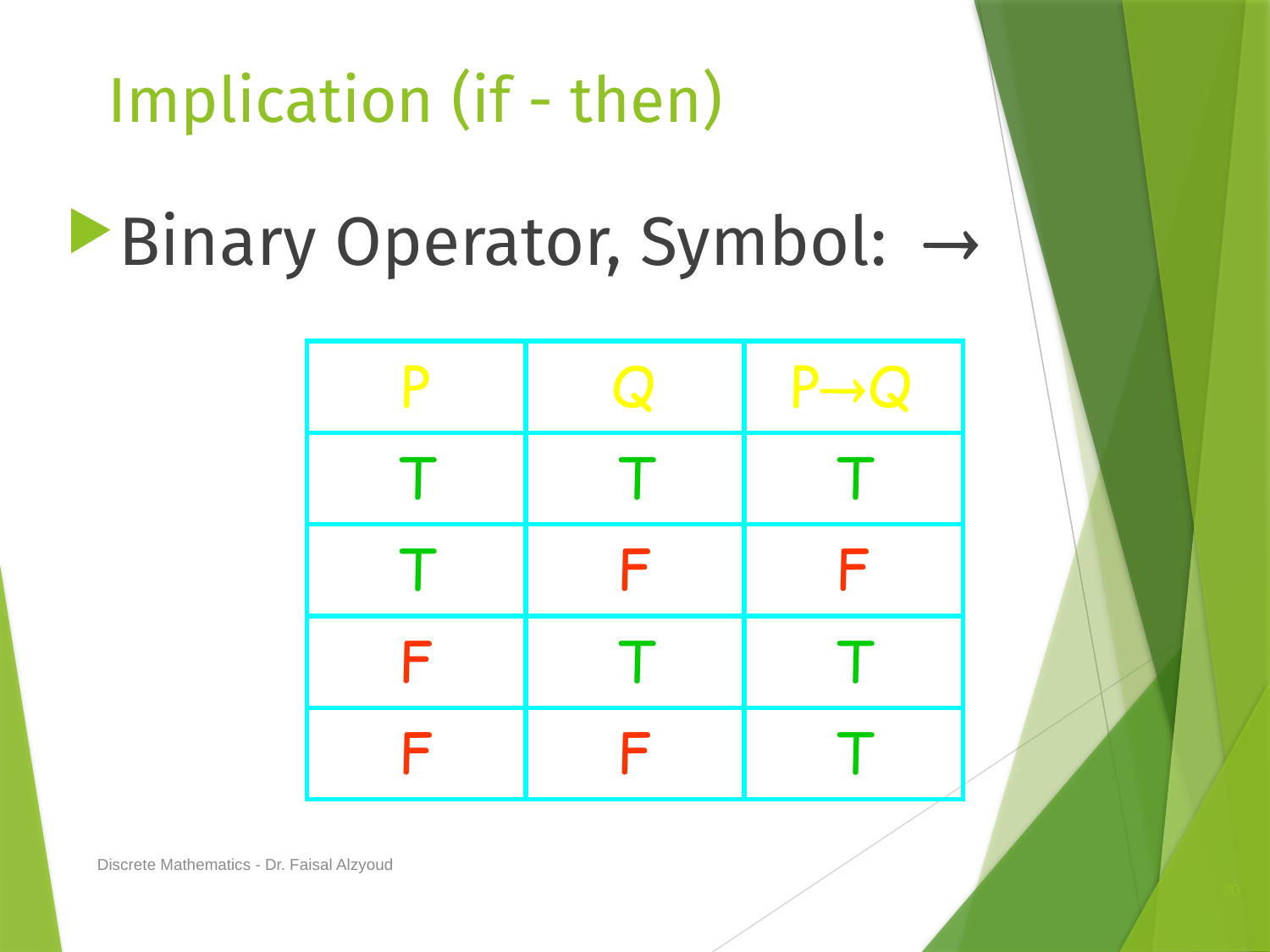

# Implication (if - then)
Binary Operator, Symbol:  →
| P | Q | P→Q |
| --- | --- | --- |
| T | T | T |
| T | F | F |
| F | T | T |
| F | F | T |
Discrete Mathematics - Dr. Faisal Alzyoud
20